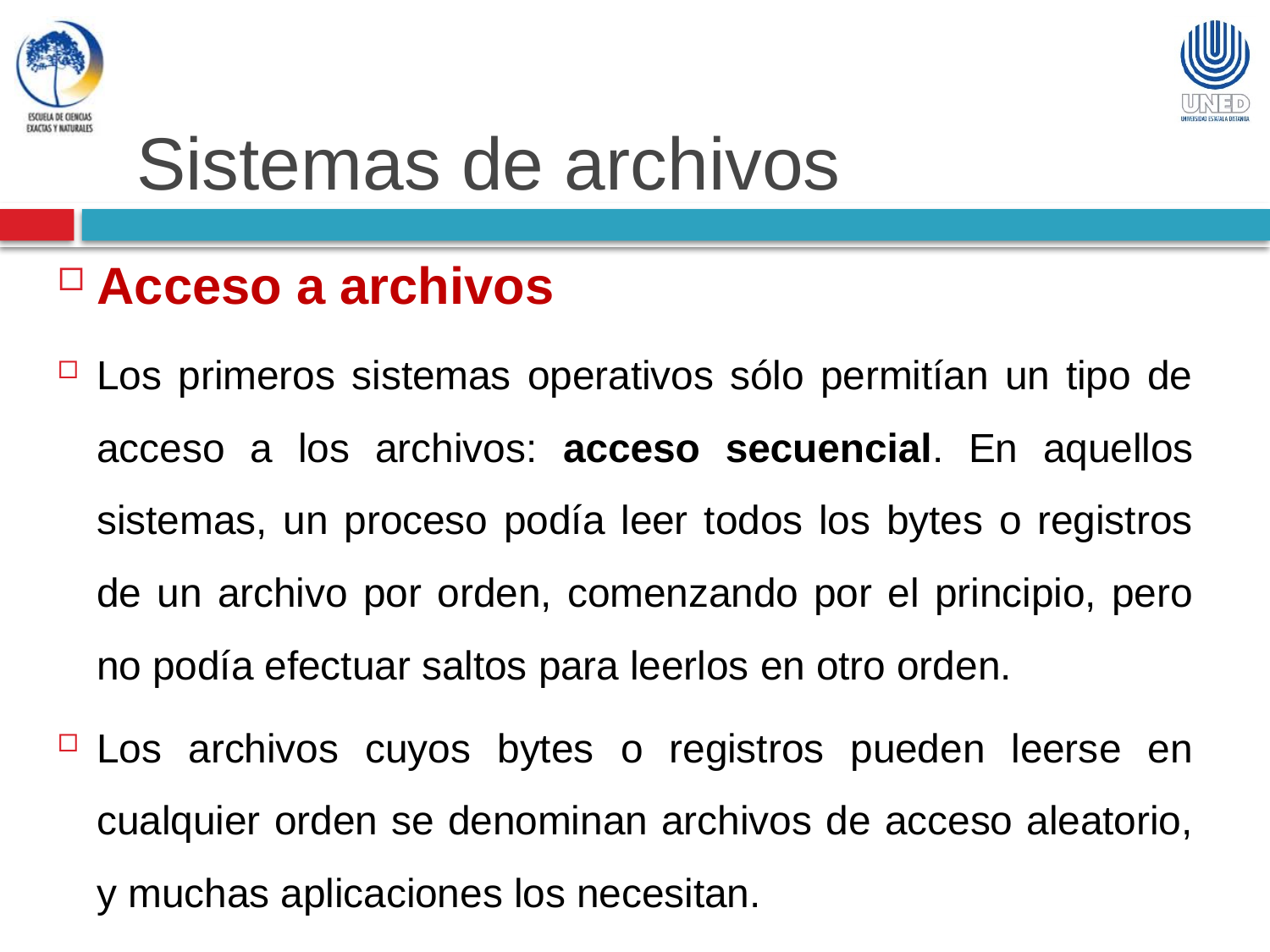

Sistemas de archivos
Acceso a archivos
Los primeros sistemas operativos sólo permitían un tipo de acceso a los archivos: acceso secuencial. En aquellos sistemas, un proceso podía leer todos los bytes o registros de un archivo por orden, comenzando por el principio, pero no podía efectuar saltos para leerlos en otro orden.
Los archivos cuyos bytes o registros pueden leerse en cualquier orden se denominan archivos de acceso aleatorio, y muchas aplicaciones los necesitan.